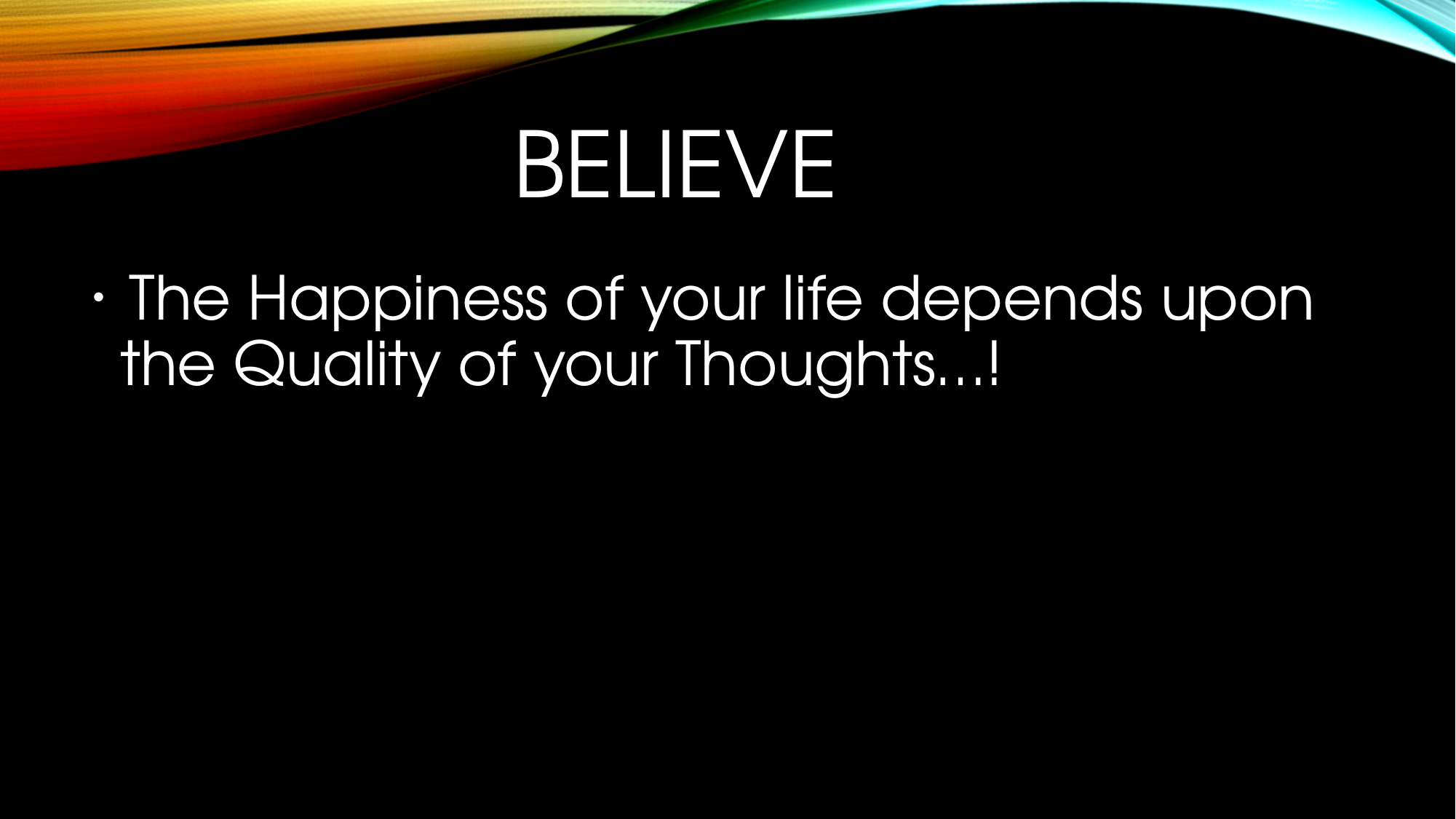

# Believe
 The Happiness of your life depends upon the Quality of your Thoughts…!